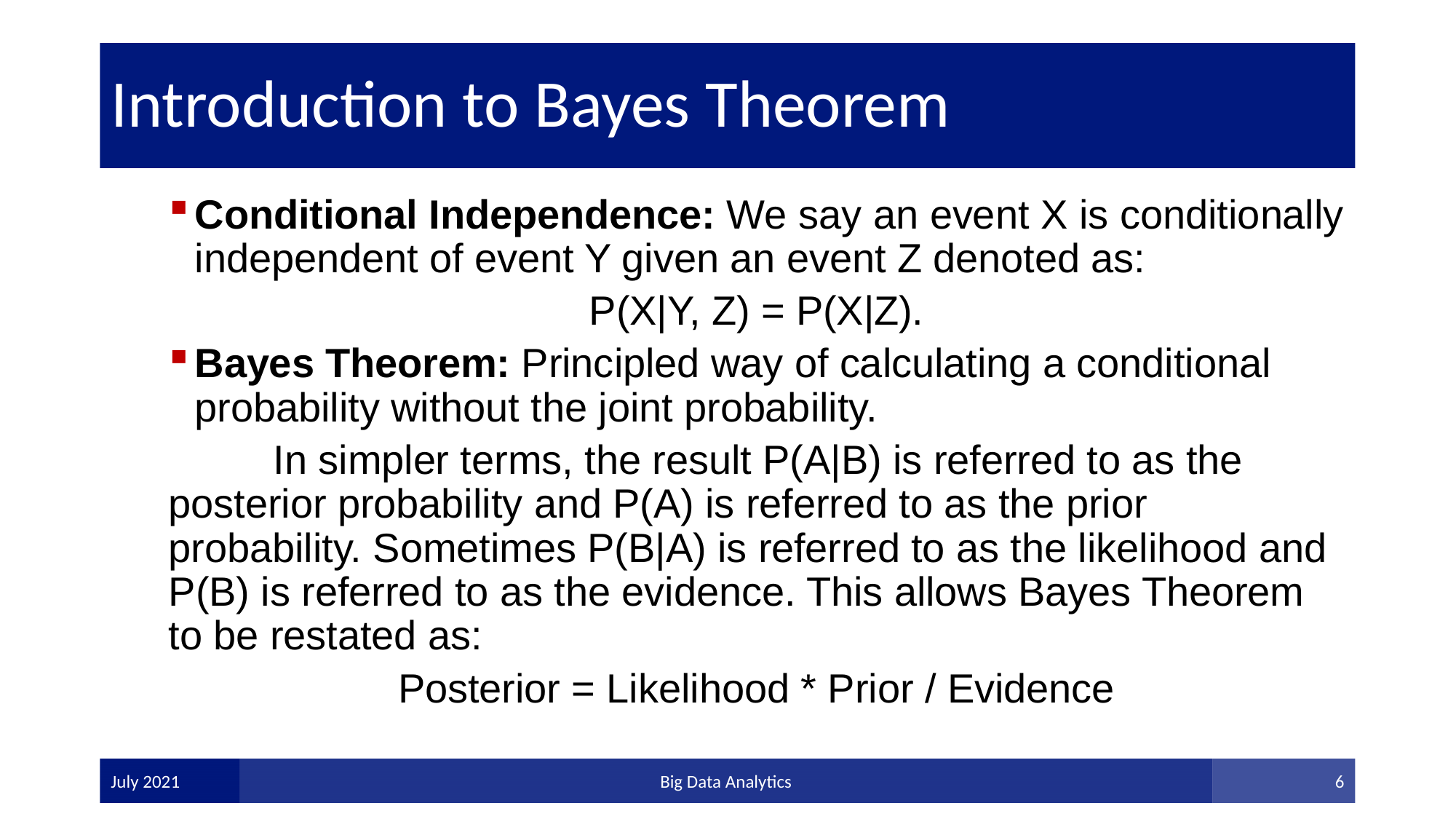

# Introduction to Bayes Theorem
Conditional Independence: We say an event X is conditionally independent of event Y given an event Z denoted as:
P(X|Y, Z) = P(X|Z).
Bayes Theorem: Principled way of calculating a conditional probability without the joint probability.
	In simpler terms, the result P(A|B) is referred to as the    posterior probability and P(A) is referred to as the prior probability. Sometimes P(B|A) is referred to as the likelihood and P(B) is referred to as the evidence. This allows Bayes Theorem to be restated as:
Posterior = Likelihood * Prior / Evidence
July 2021
Big Data Analytics
6